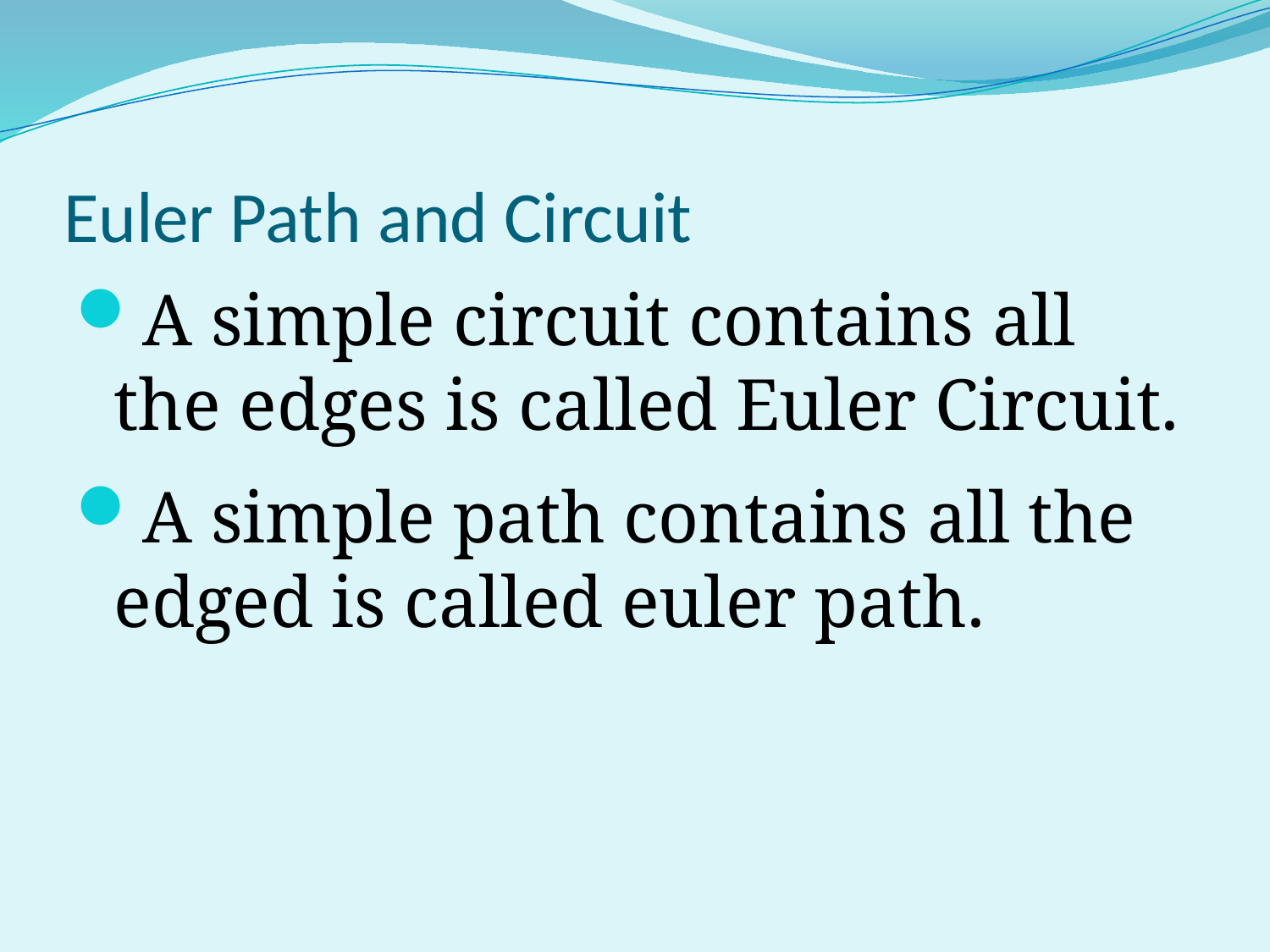

# Euler Path and Circuit
A simple circuit contains all the edges is called Euler Circuit.
A simple path contains all the edged is called euler path.